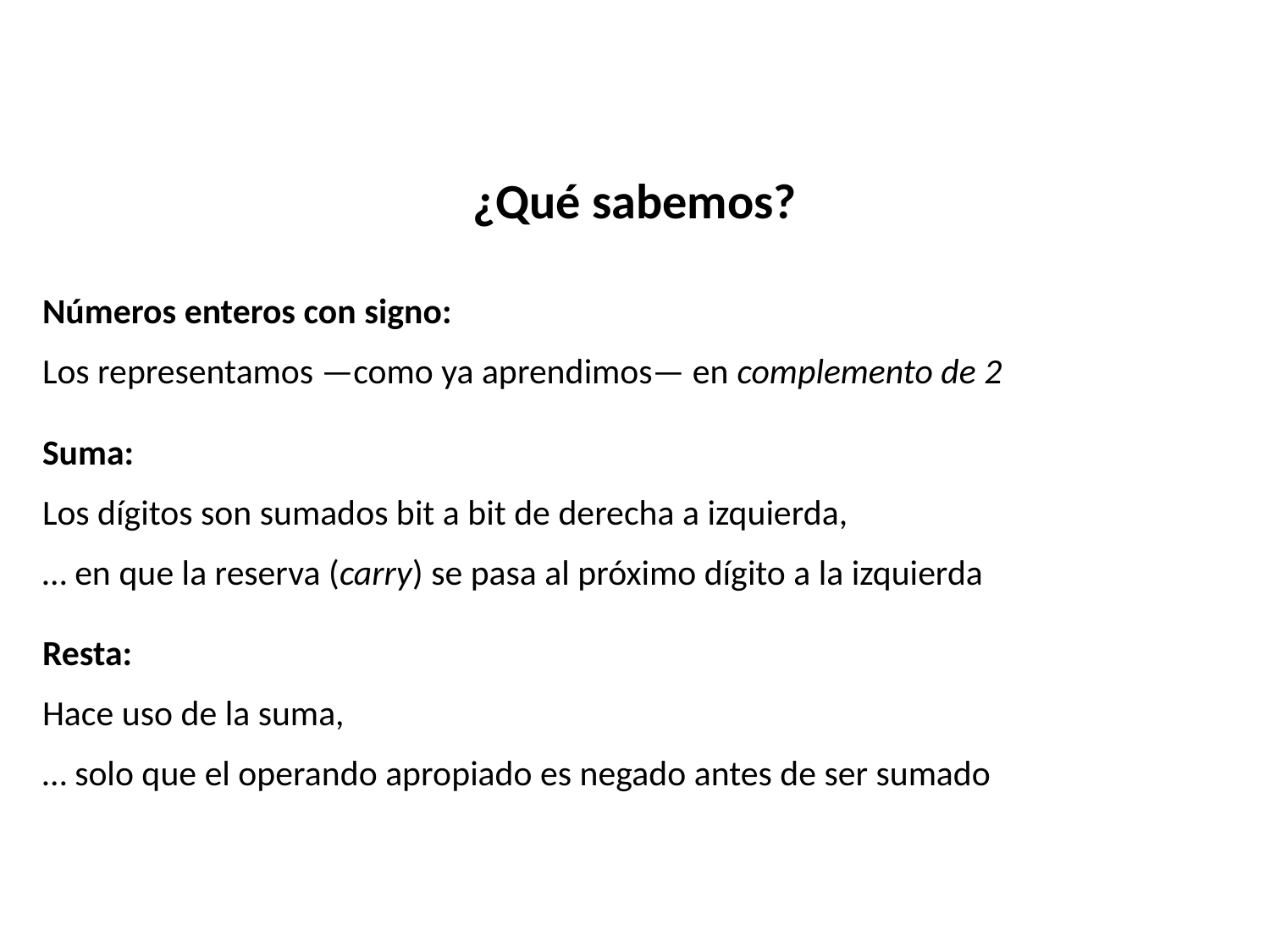

¿Qué sabemos?
Números enteros con signo:
Los representamos —como ya aprendimos— en complemento de 2
Suma:
Los dígitos son sumados bit a bit de derecha a izquierda,
… en que la reserva (carry) se pasa al próximo dígito a la izquierda
Resta:
Hace uso de la suma,
… solo que el operando apropiado es negado antes de ser sumado